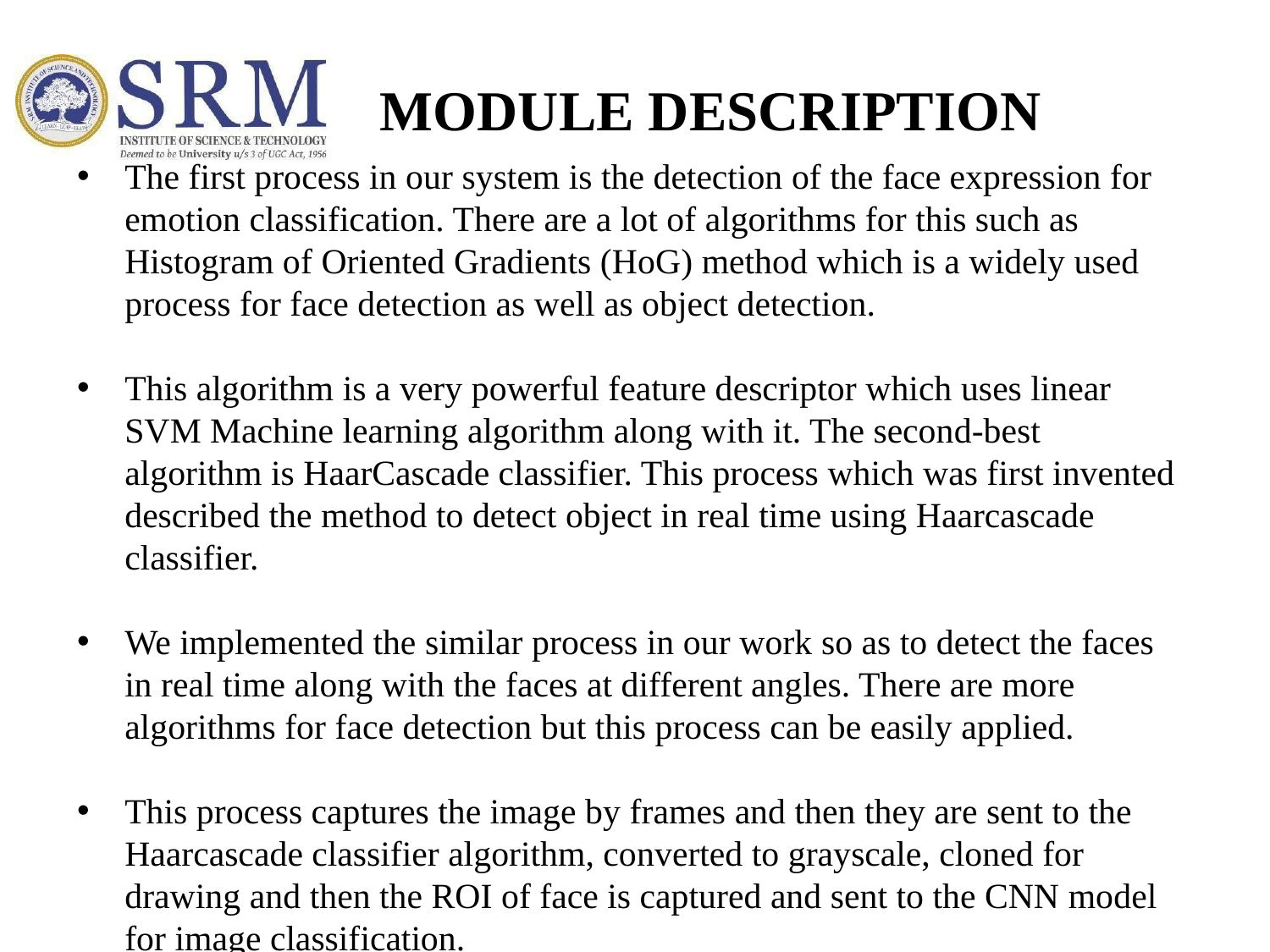

# MODULE DESCRIPTION
The first process in our system is the detection of the face expression for emotion classification. There are a lot of algorithms for this such as Histogram of Oriented Gradients (HoG) method which is a widely used process for face detection as well as object detection.

This algorithm is a very powerful feature descriptor which uses linear SVM Machine learning algorithm along with it. The second-best algorithm is HaarCascade classifier. This process which was first invented described the method to detect object in real time using Haarcascade classifier.

We implemented the similar process in our work so as to detect the faces in real time along with the faces at different angles. There are more algorithms for face detection but this process can be easily applied.

This process captures the image by frames and then they are sent to the Haarcascade classifier algorithm, converted to grayscale, cloned for drawing and then the ROI of face is captured and sent to the CNN model for image classification.